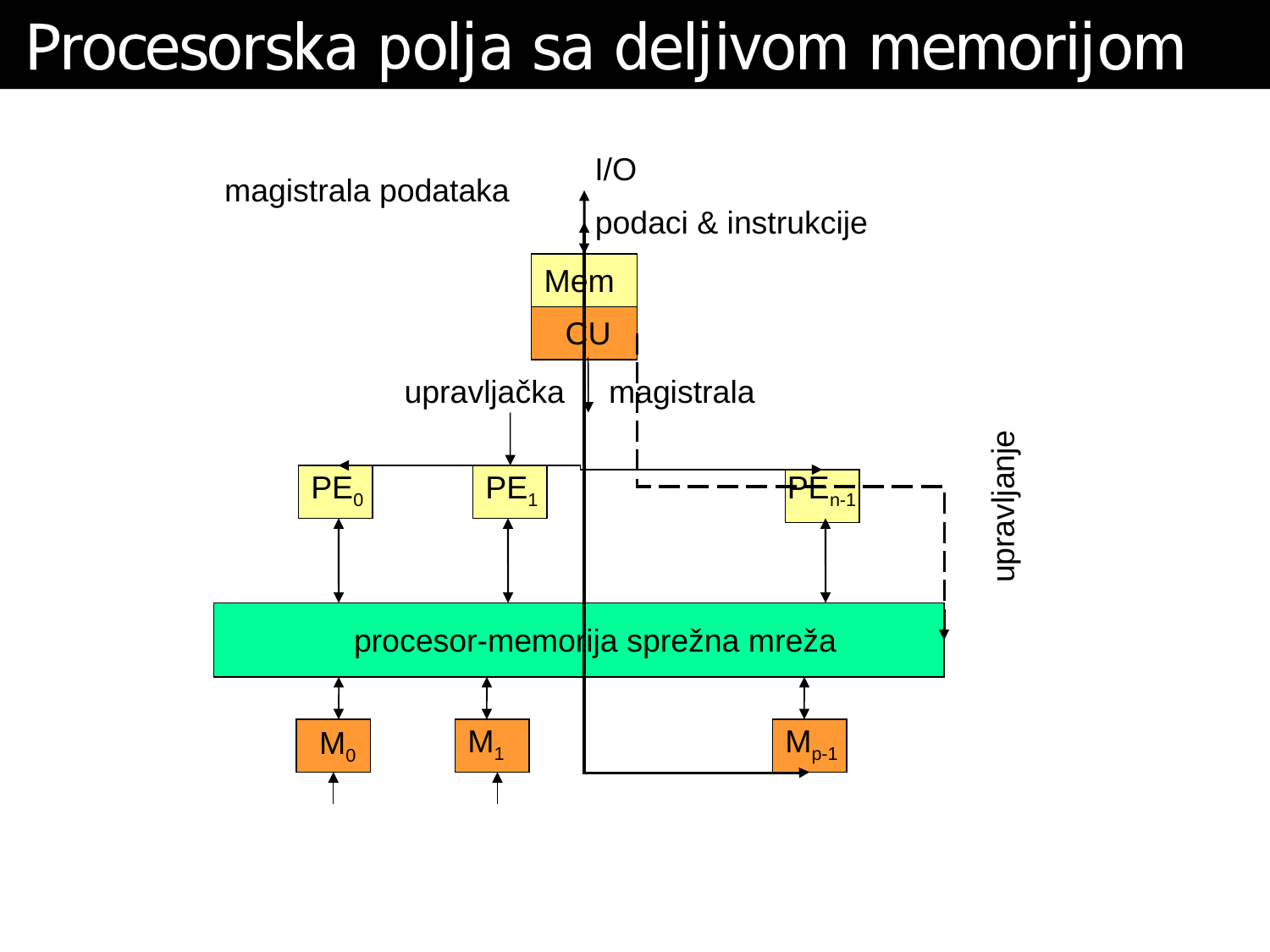

# Procesorska polja sa deljivom memorijom
I/O
magistrala podataka

podaci & instrukcije

Mem

CU
upravljačka     magistrala

PE0

PE1
PEn-1

upravljanje

procesor-memorija sprežna mreža

M1

Mp-1
M0